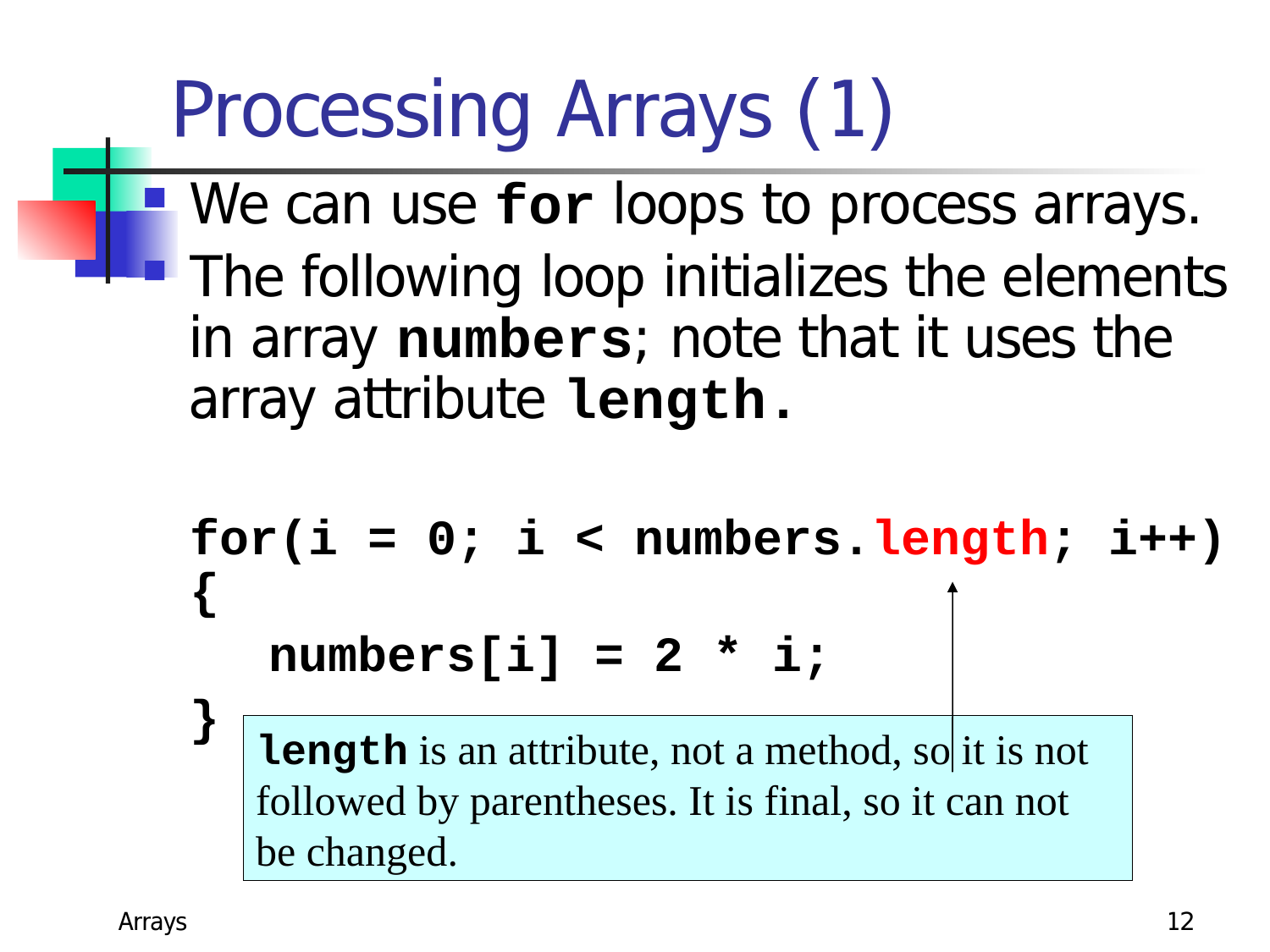

# Processing Arrays (1)
We can use for loops to process arrays.
The following loop initializes the elements in array numbers; note that it uses the array attribute length.

	for(i = 0; i < numbers.length; i++) {
numbers[i] = 2 * i;
	}

length is an attribute, not a method, so it is not followed by parentheses. It is final, so it can not be changed.
Arrays
12